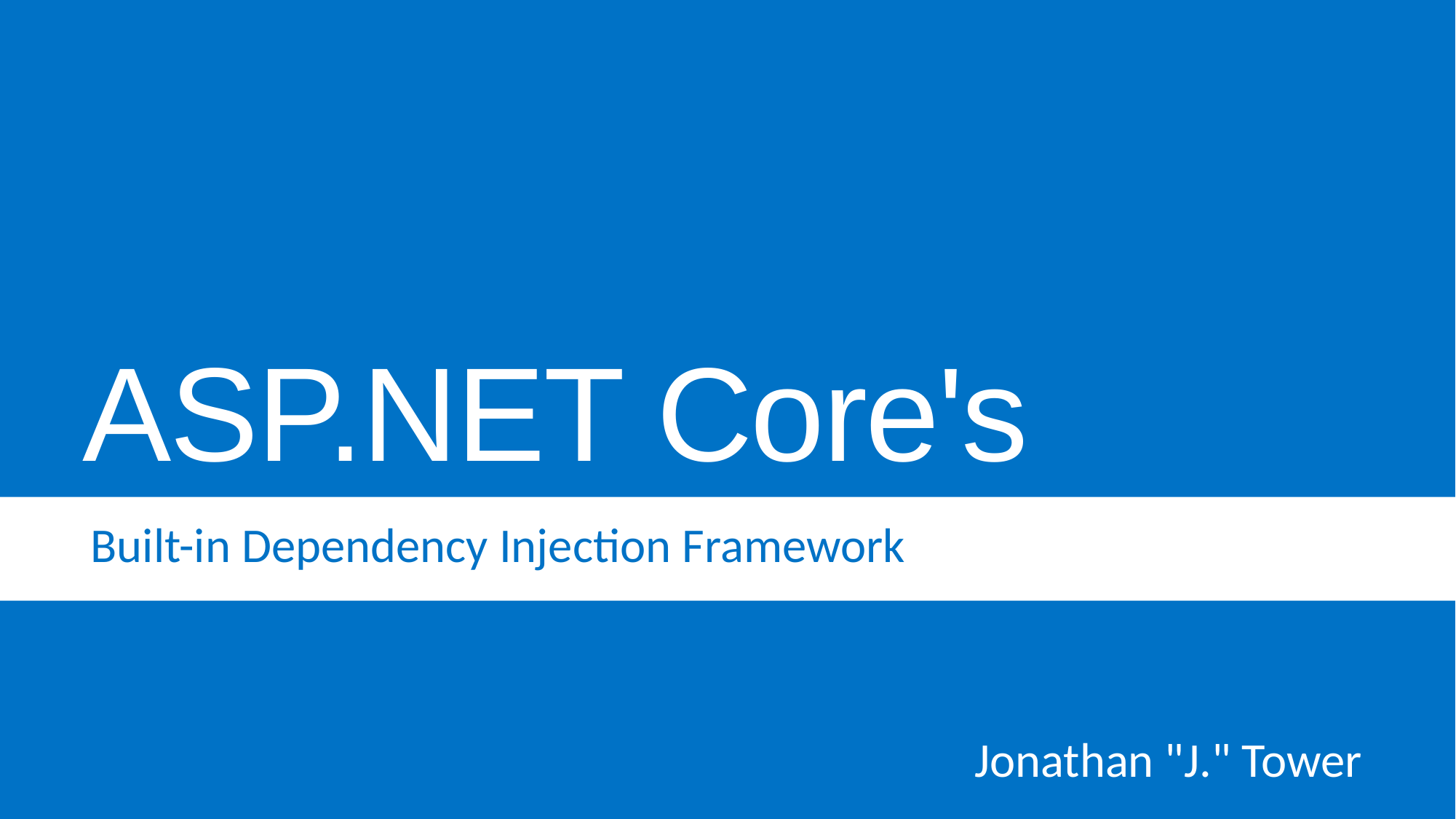

# ASP.NET Core's
Built-in Dependency Injection Framework

Jonathan "J." Tower